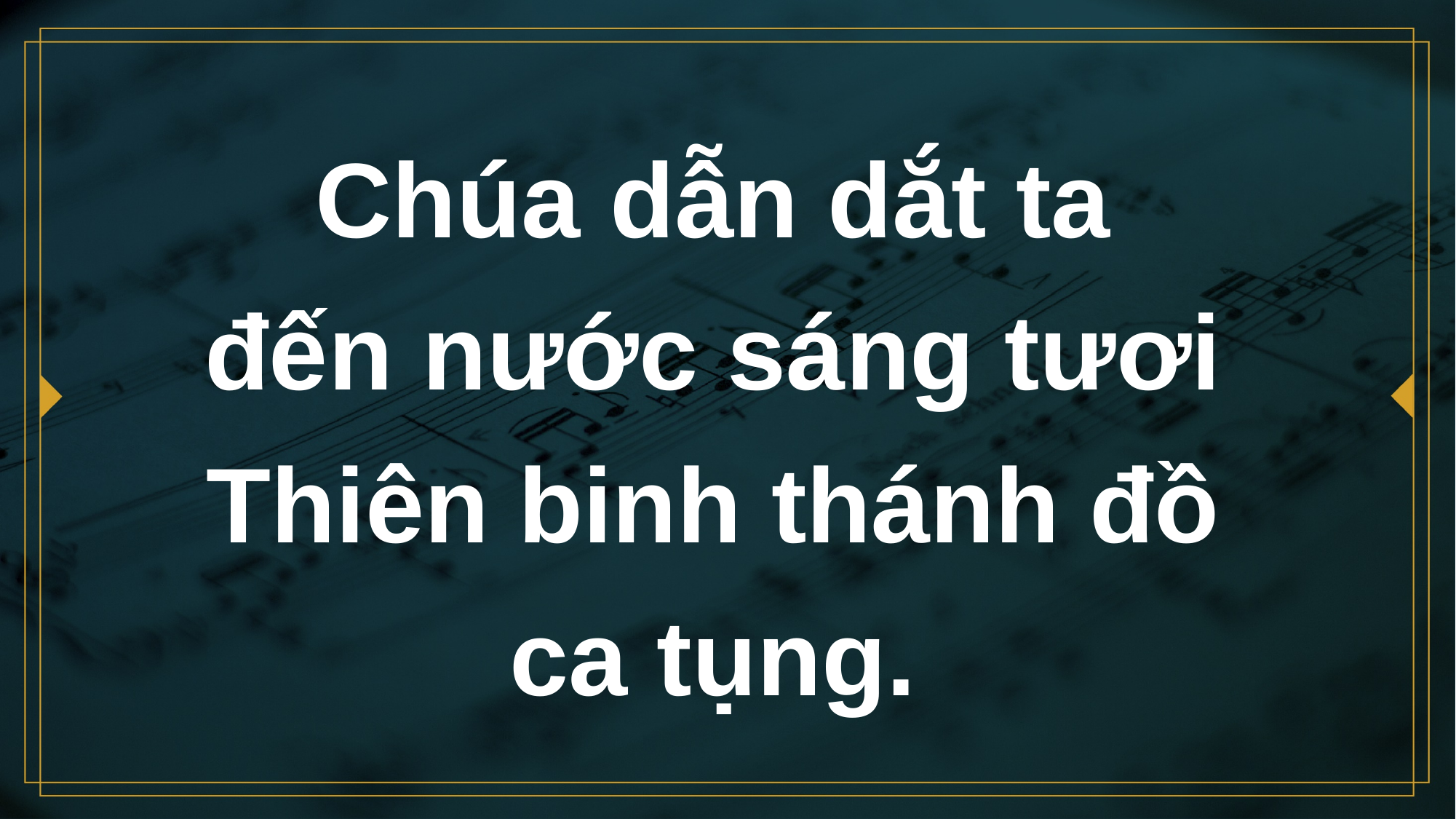

# Chúa dẫn dắt ta đến nước sáng tươi Thiên binh thánh đồ ca tụng.